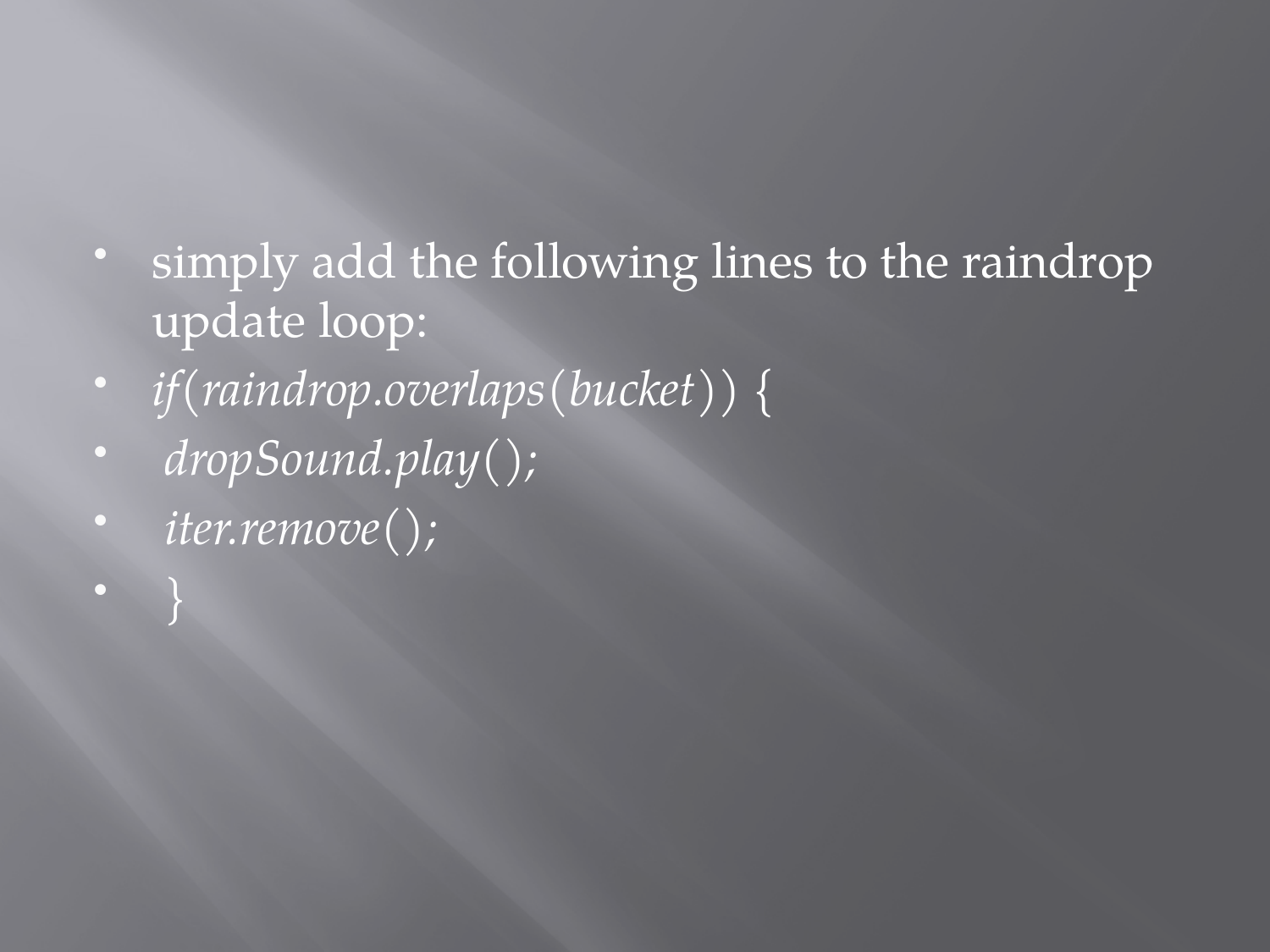

#
simply add the following lines to the raindrop update loop:
if(raindrop.overlaps(bucket)) {
 dropSound.play();
 iter.remove();
 }